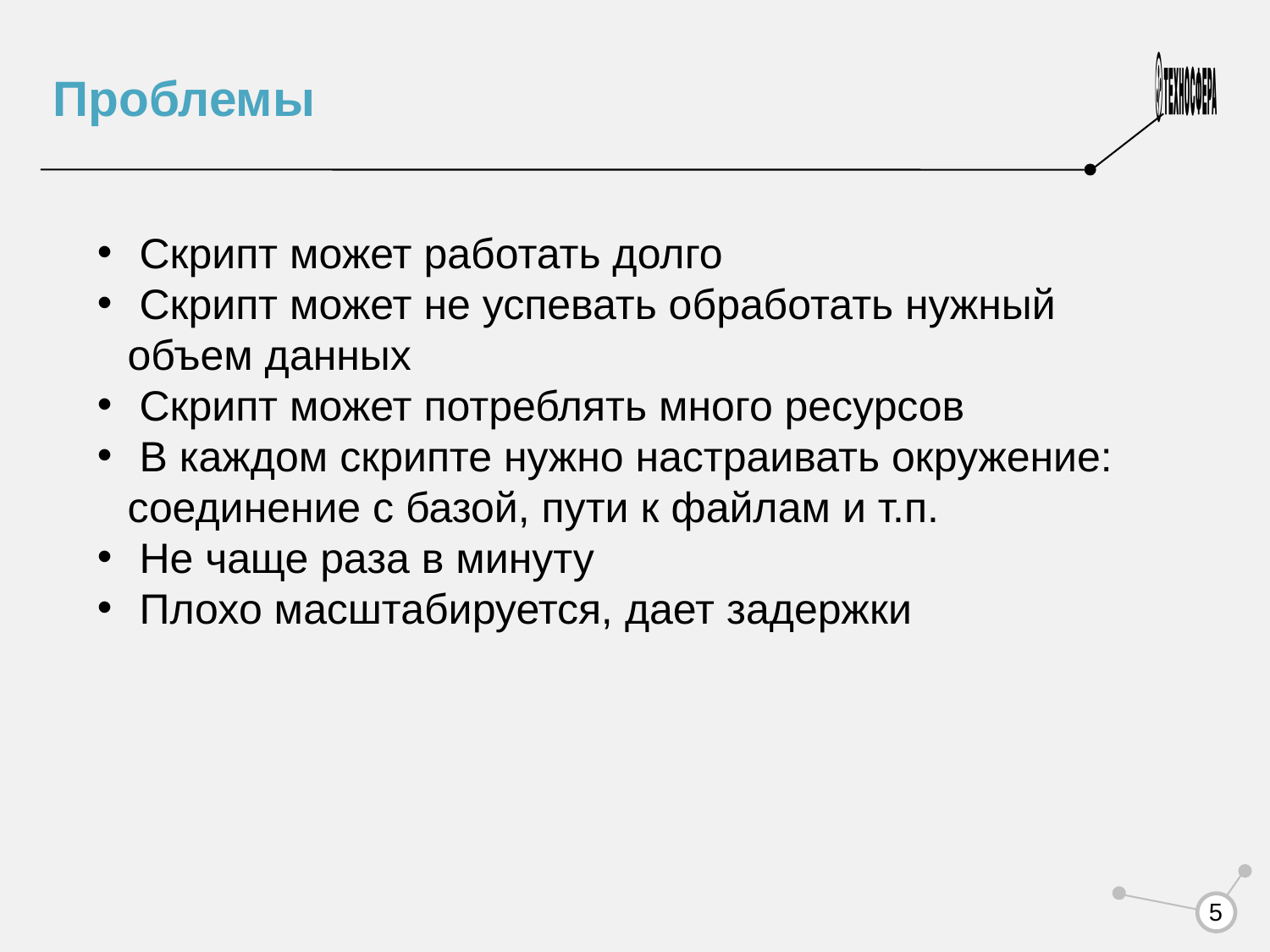

Проблемы
 Скрипт может работать долго
 Скрипт может не успевать обработать нужный объем данных
 Скрипт может потреблять много ресурсов
 В каждом скрипте нужно настраивать окружение: соединение с базой, пути к файлам и т.п.
 Не чаще раза в минуту
 Плохо масштабируется, дает задержки
5